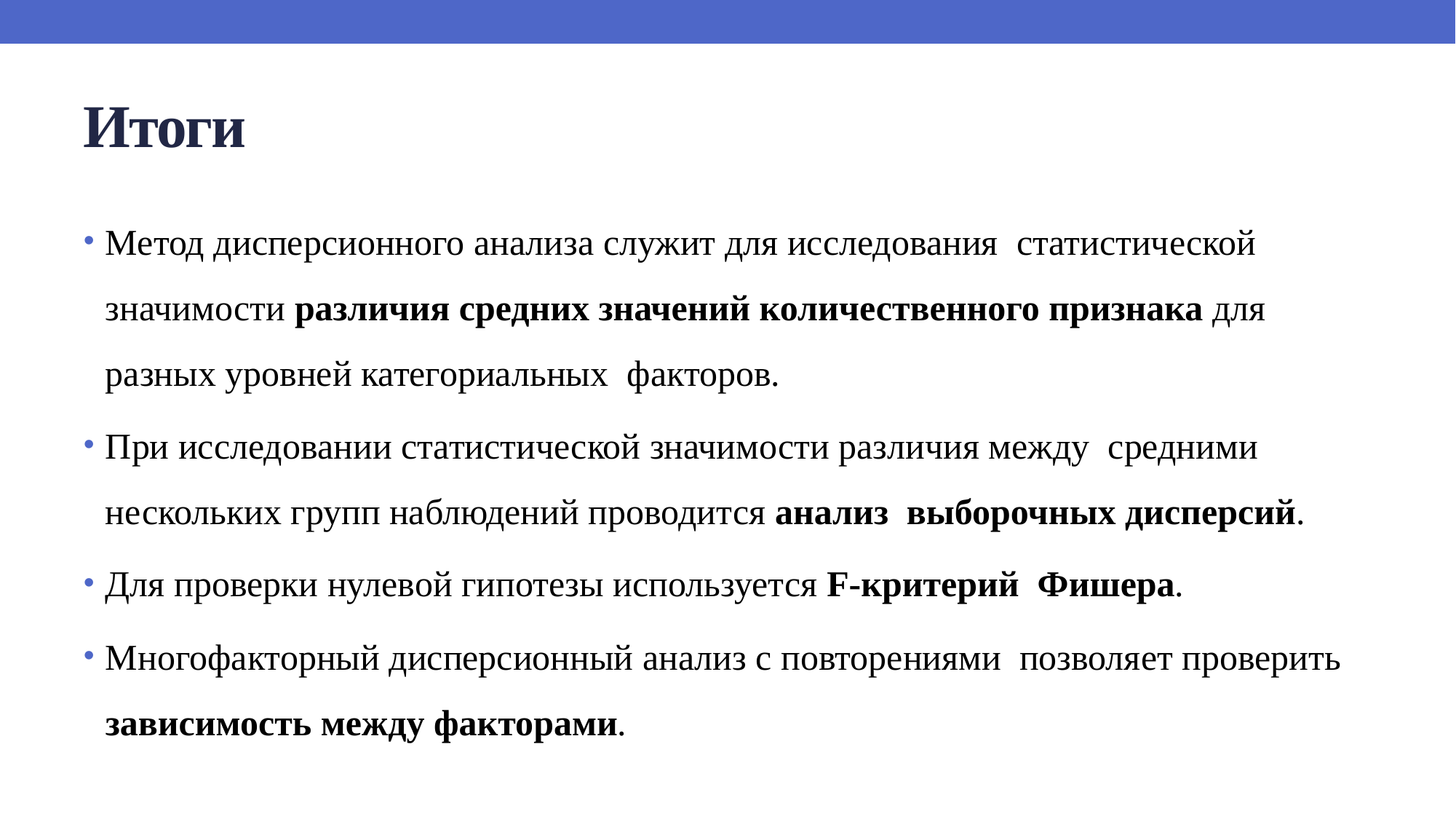

# Итоги
Метод дисперсионного анализа служит для исследования  статистической значимости различия средних значений количественного признака для разных уровней категориальных  факторов.
При исследовании статистической значимости различия между  средними нескольких групп наблюдений проводится анализ  выборочных дисперсий.
Для проверки нулевой гипотезы используется F-критерий  Фишера.
Многофакторный дисперсионный анализ с повторениями  позволяет проверить зависимость между факторами.